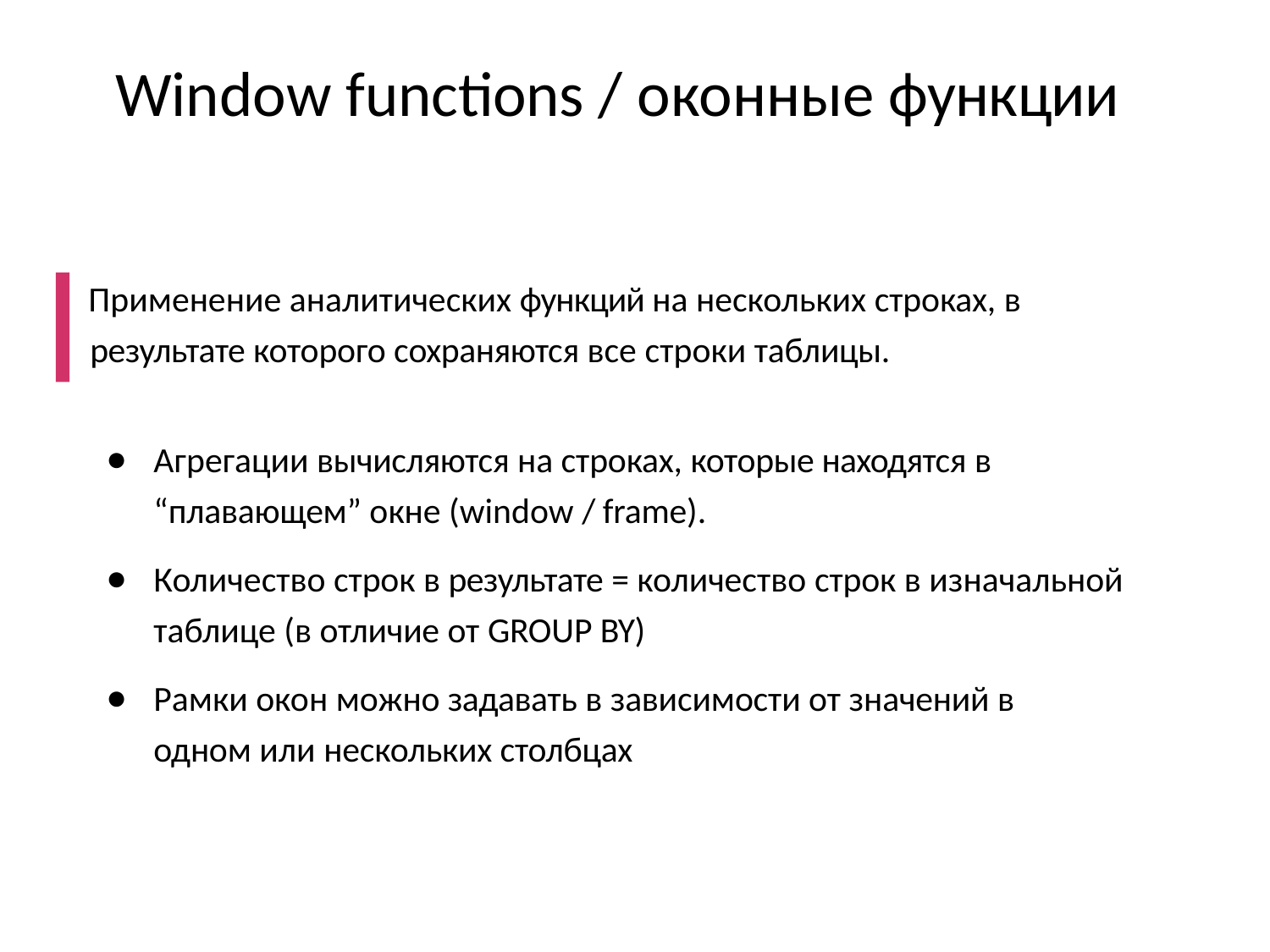

# Window functions / оконные функции
Применение аналитических функций на нескольких строках, в результате которого сохраняются все строки таблицы.

Агрегации вычисляются на строках, которые находятся в “плавающем” окне (window / frame).
Количество строк в результате = количество строк в изначальной таблице (в отличие от GROUP BY)
Рамки окон можно задавать в зависимости от значений в одном или нескольких столбцах